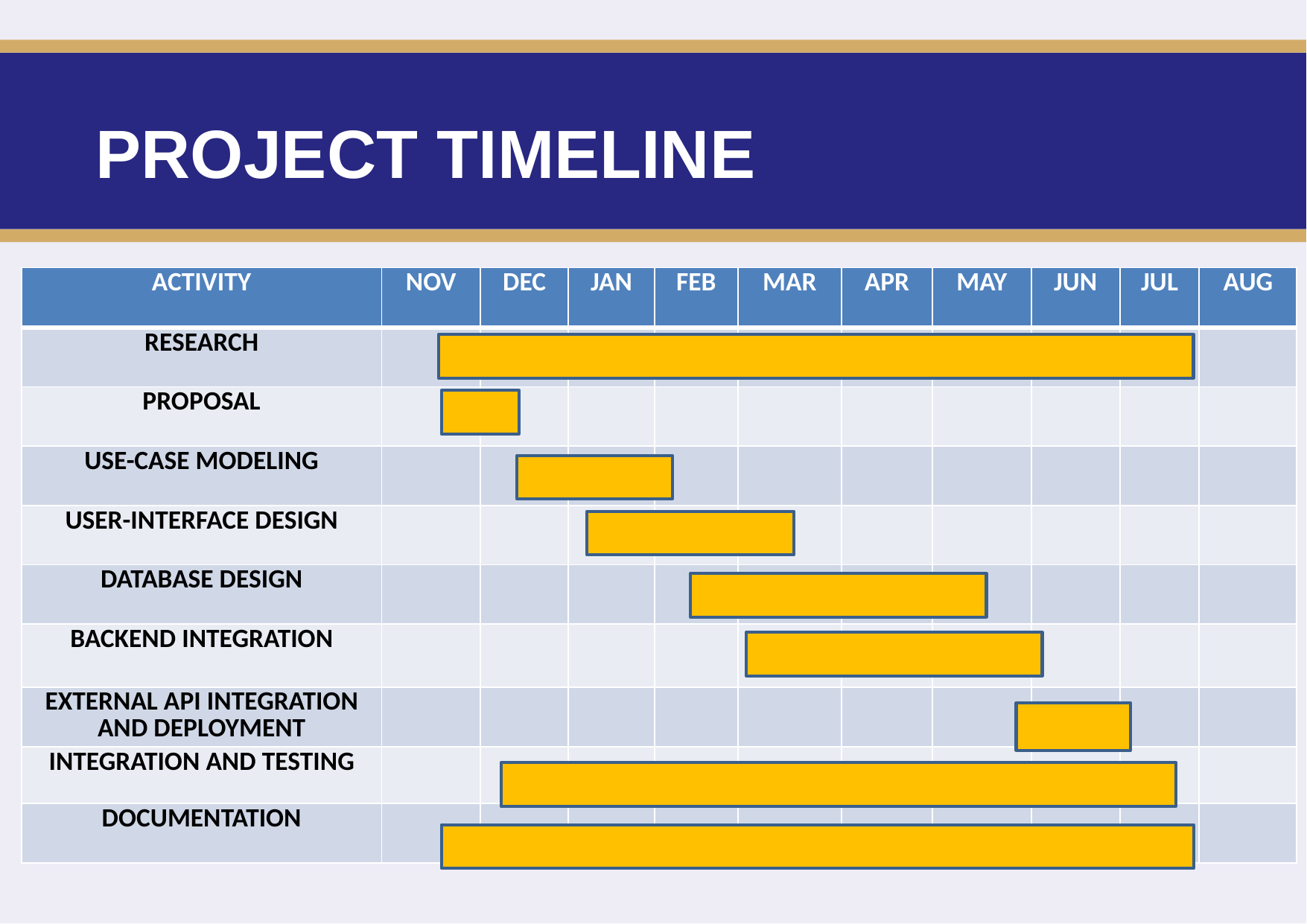

PROJECT TIMELINE
| ACTIVITY | NOV | DEC | JAN | FEB | MAR | APR | MAY | JUN | JUL | AUG |
| --- | --- | --- | --- | --- | --- | --- | --- | --- | --- | --- |
| RESEARCH |  |  |  |  |  |  |  |  |  |  |
| PROPOSAL |  |  |  |  |  |  |  |  |  |  |
| USE-CASE MODELING |  |  |  |  |  |  |  |  |  |  |
| USER-INTERFACE DESIGN |  |  |  |  |  |  |  |  |  |  |
| DATABASE DESIGN |  |  |  |  |  |  |  |  |  |  |
| BACKEND INTEGRATION |  |  |  |  |  |  |  |  |  |  |
| EXTERNAL API INTEGRATION AND DEPLOYMENT |  |  |  |  |  |  |  |  |  |  |
| INTEGRATION AND TESTING |  |  |  |  |  |  |  |  |  |  |
| DOCUMENTATION |  |  |  |  |  |  |  |  |  |  |